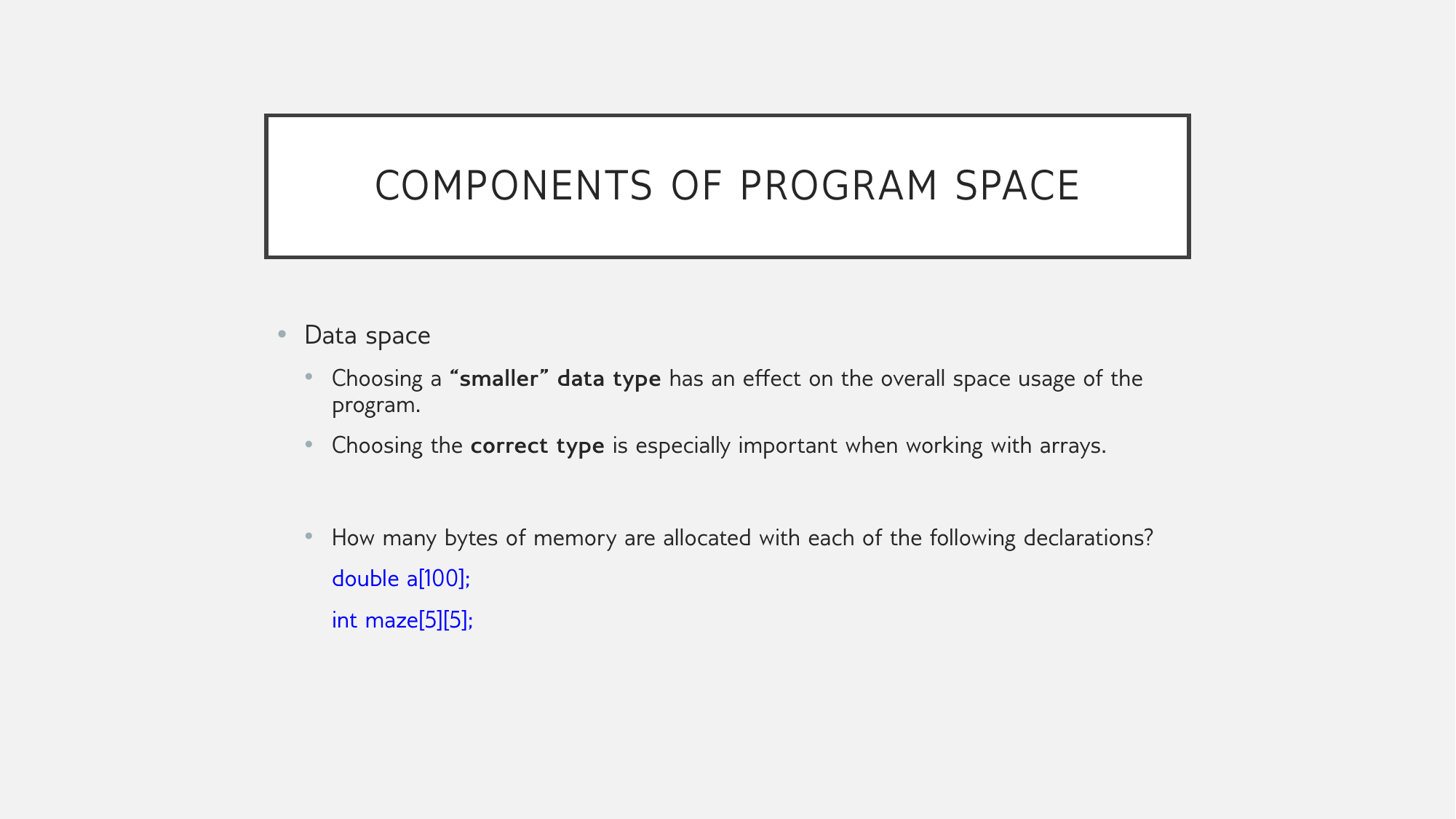

# Components of Program Space
Data space
Choosing a “smaller” data type has an effect on the overall space usage of the program.
Choosing the correct type is especially important when working with arrays.

How many bytes of memory are allocated with each of the following declarations?
	double a[100];
	int maze[5][5];